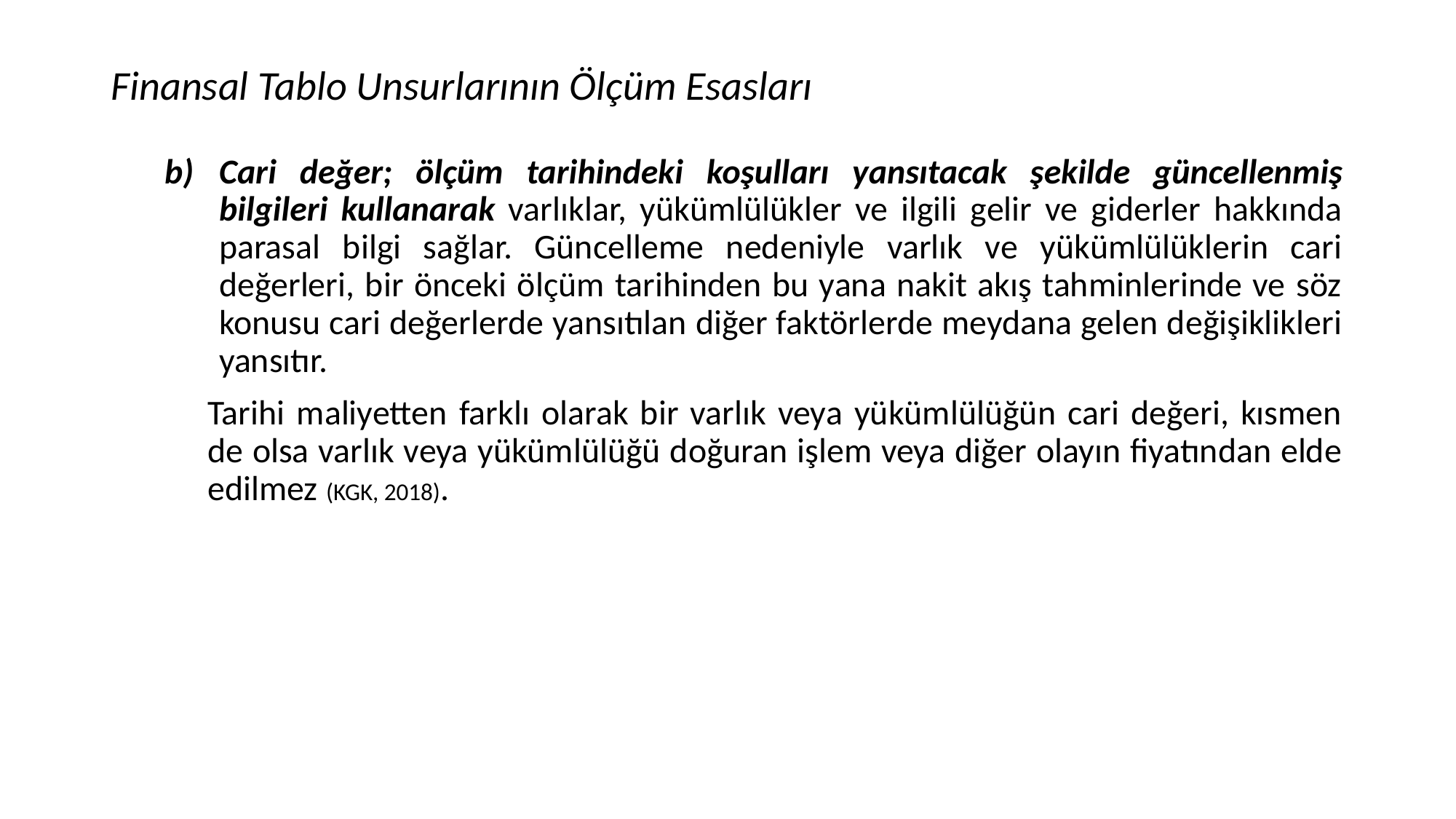

# Finansal Tablo Unsurlarının Ölçüm Esasları
Cari değer; ölçüm tarihindeki koşulları yansıtacak şekilde güncellenmiş bilgileri kullanarak varlıklar, yükümlülükler ve ilgili gelir ve giderler hakkında parasal bilgi sağlar. Güncelleme nedeniyle varlık ve yükümlülüklerin cari değerleri, bir önceki ölçüm tarihinden bu yana nakit akış tahminlerinde ve söz konusu cari değerlerde yansıtılan diğer faktörlerde meydana gelen değişiklikleri yansıtır.
Tarihi maliyetten farklı olarak bir varlık veya yükümlülüğün cari değeri, kısmen de olsa varlık veya yükümlülüğü doğuran işlem veya diğer olayın fiyatından elde edilmez (KGK, 2018).